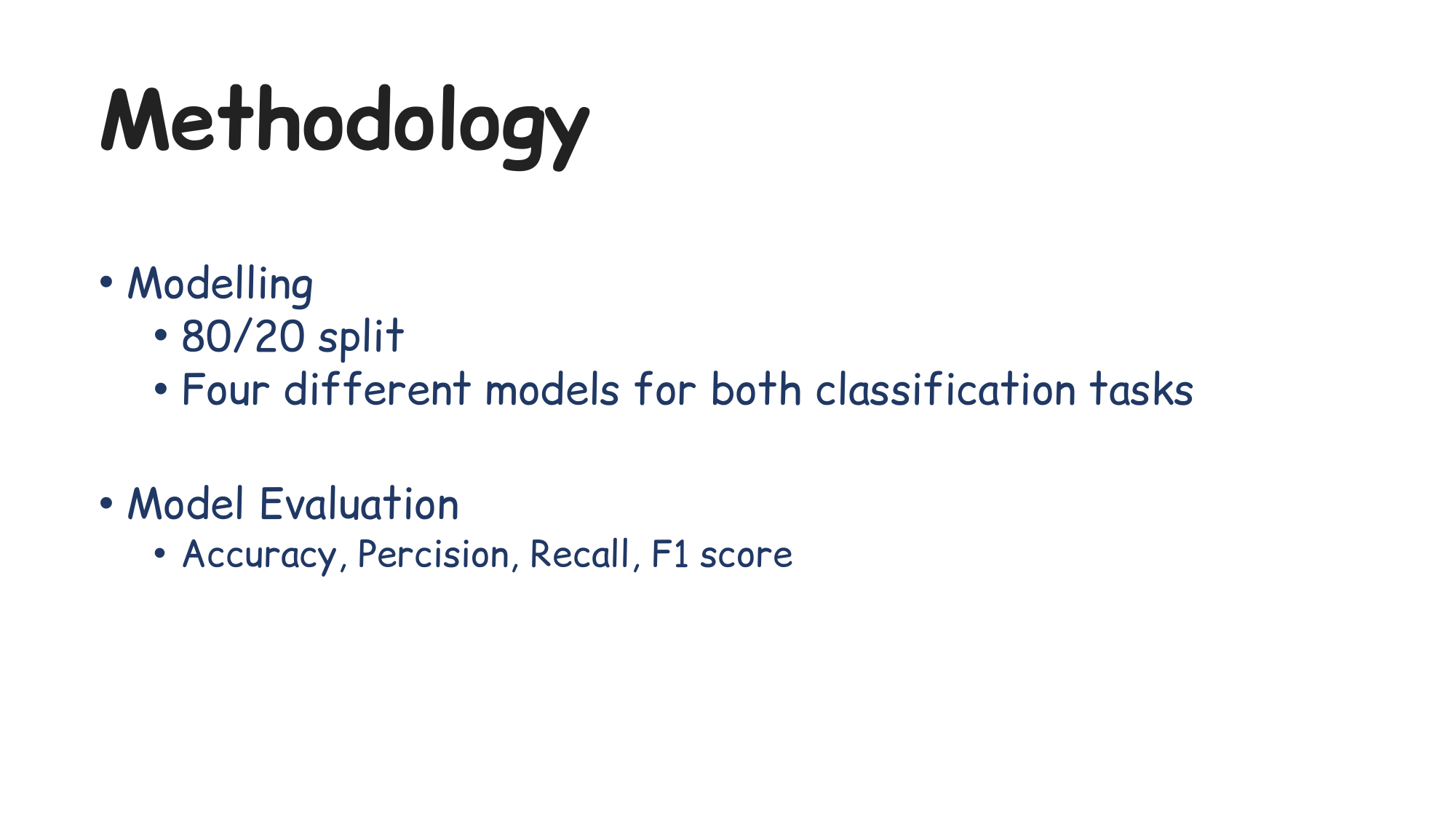

# Methodology
Modelling
80/20 split
Four different models for both classification tasks

Model Evaluation
Accuracy, Percision, Recall, F1 score